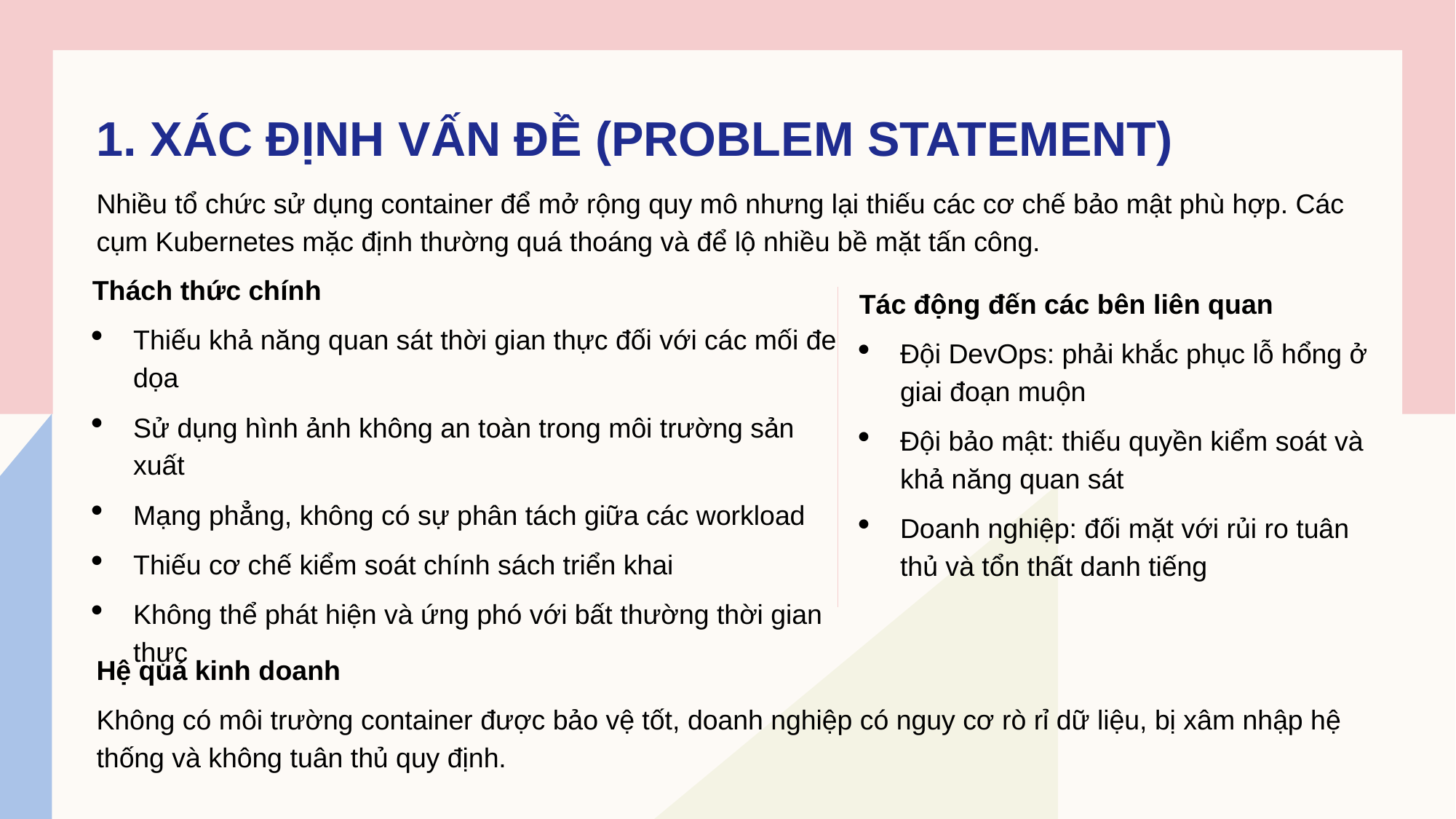

# 1. Xác Định Vấn Đề (Problem Statement)
Nhiều tổ chức sử dụng container để mở rộng quy mô nhưng lại thiếu các cơ chế bảo mật phù hợp. Các cụm Kubernetes mặc định thường quá thoáng và để lộ nhiều bề mặt tấn công.

Thách thức chính
Thiếu khả năng quan sát thời gian thực đối với các mối đe dọa
Sử dụng hình ảnh không an toàn trong môi trường sản xuất
Mạng phẳng, không có sự phân tách giữa các workload
Thiếu cơ chế kiểm soát chính sách triển khai
Không thể phát hiện và ứng phó với bất thường thời gian thực
Tác động đến các bên liên quan
Đội DevOps: phải khắc phục lỗ hổng ở giai đoạn muộn
Đội bảo mật: thiếu quyền kiểm soát và khả năng quan sát
Doanh nghiệp: đối mặt với rủi ro tuân thủ và tổn thất danh tiếng
Hệ quả kinh doanh
Không có môi trường container được bảo vệ tốt, doanh nghiệp có nguy cơ rò rỉ dữ liệu, bị xâm nhập hệ thống và không tuân thủ quy định.